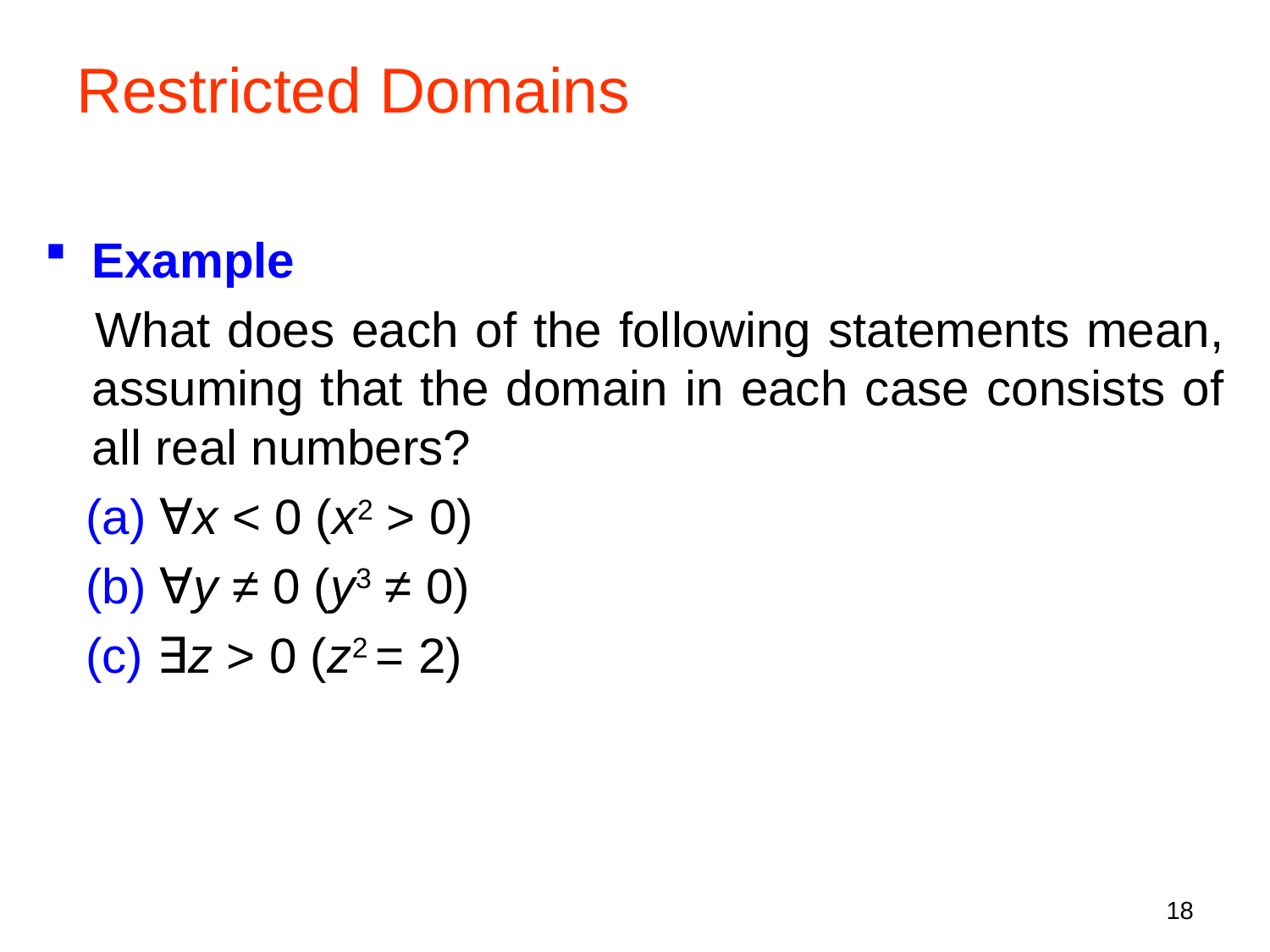

# Restricted Domains
Example
   What does each of the following statements mean, assuming that the domain in each case consists of all real numbers?
   (a) ∀x < 0 (x2 > 0)
   (b) ∀y ≠ 0 (y3 ≠ 0)
   (c) ∃z > 0 (z2 = 2)

18